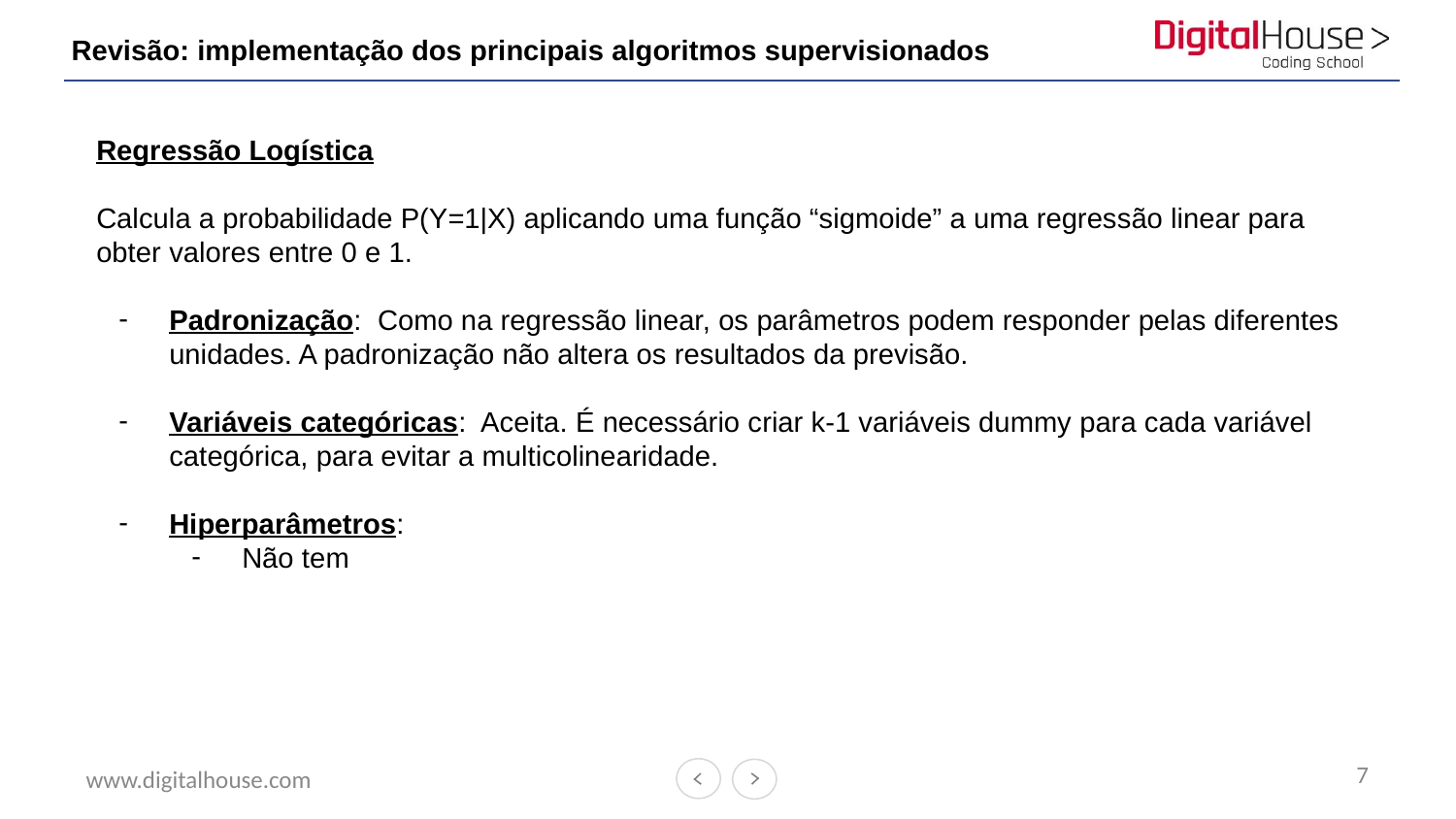

# Revisão: implementação dos principais algoritmos supervisionados
Regressão Logística

Calcula a probabilidade P(Y=1|X) aplicando uma função “sigmoide” a uma regressão linear para obter valores entre 0 e 1.

Padronização:  Como na regressão linear, os parâmetros podem responder pelas diferentes unidades. A padronização não altera os resultados da previsão.

Variáveis categóricas:  Aceita. É necessário criar k-1 variáveis dummy para cada variável categórica, para evitar a multicolinearidade.

Hiperparâmetros:
Não tem
7